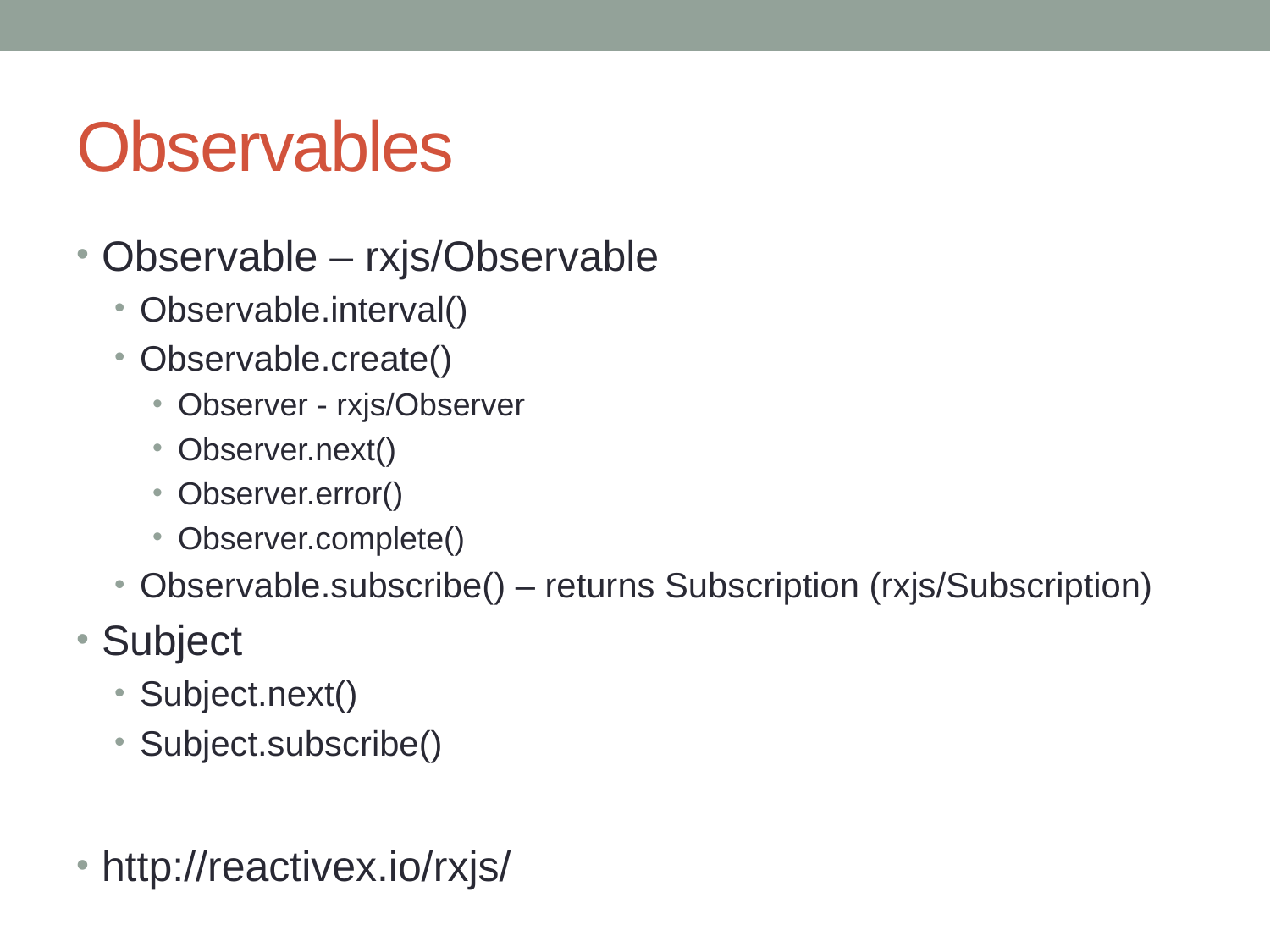

# Observables
Observable – rxjs/Observable
Observable.interval()
Observable.create()
Observer - rxjs/Observer
Observer.next()
Observer.error()
Observer.complete()
Observable.subscribe() – returns Subscription (rxjs/Subscription)
Subject
Subject.next()
Subject.subscribe()

http://reactivex.io/rxjs/